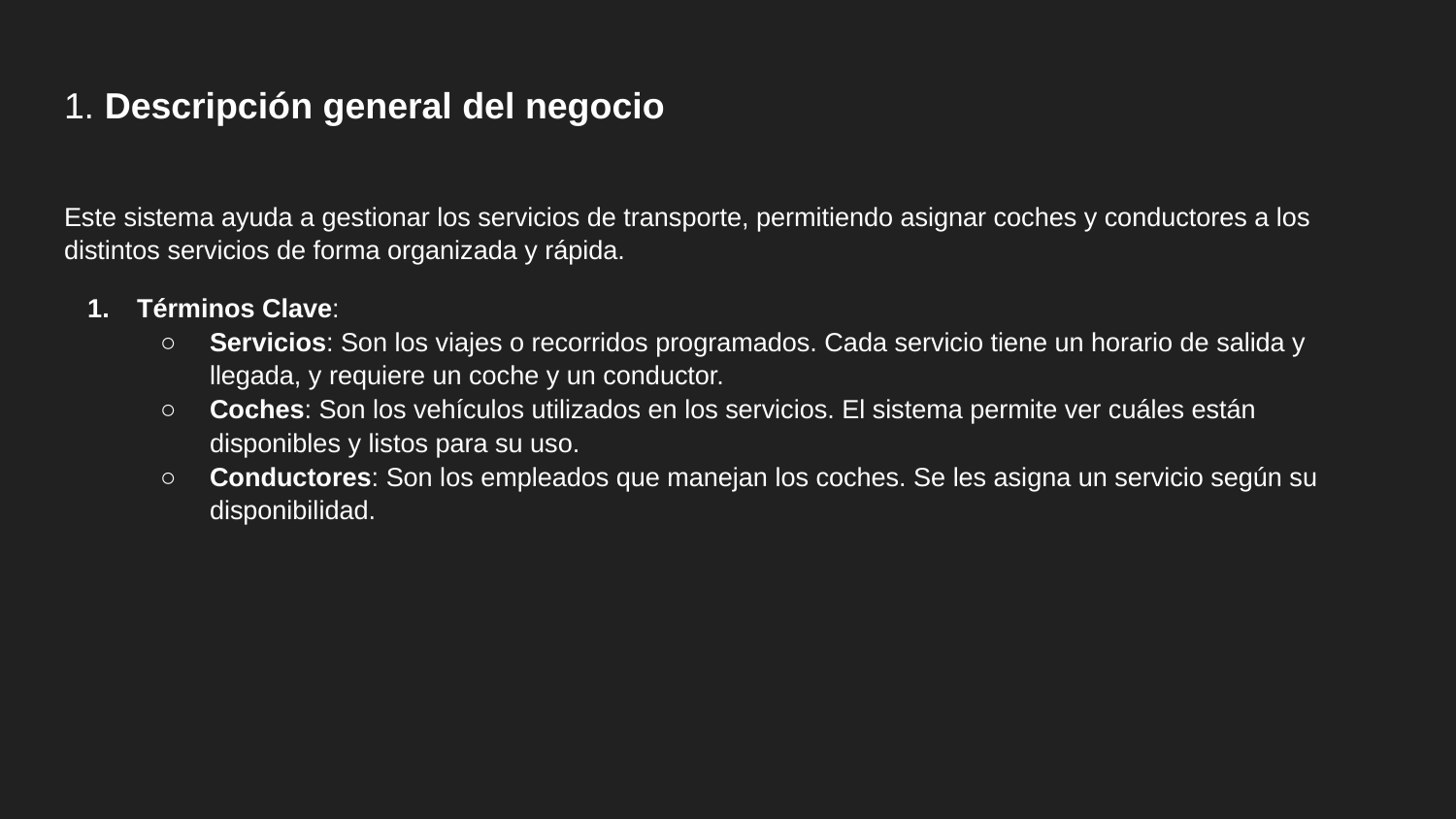

# 1. Descripción general del negocio
Este sistema ayuda a gestionar los servicios de transporte, permitiendo asignar coches y conductores a los distintos servicios de forma organizada y rápida.
Términos Clave:
Servicios: Son los viajes o recorridos programados. Cada servicio tiene un horario de salida y llegada, y requiere un coche y un conductor.
Coches: Son los vehículos utilizados en los servicios. El sistema permite ver cuáles están disponibles y listos para su uso.
Conductores: Son los empleados que manejan los coches. Se les asigna un servicio según su disponibilidad.